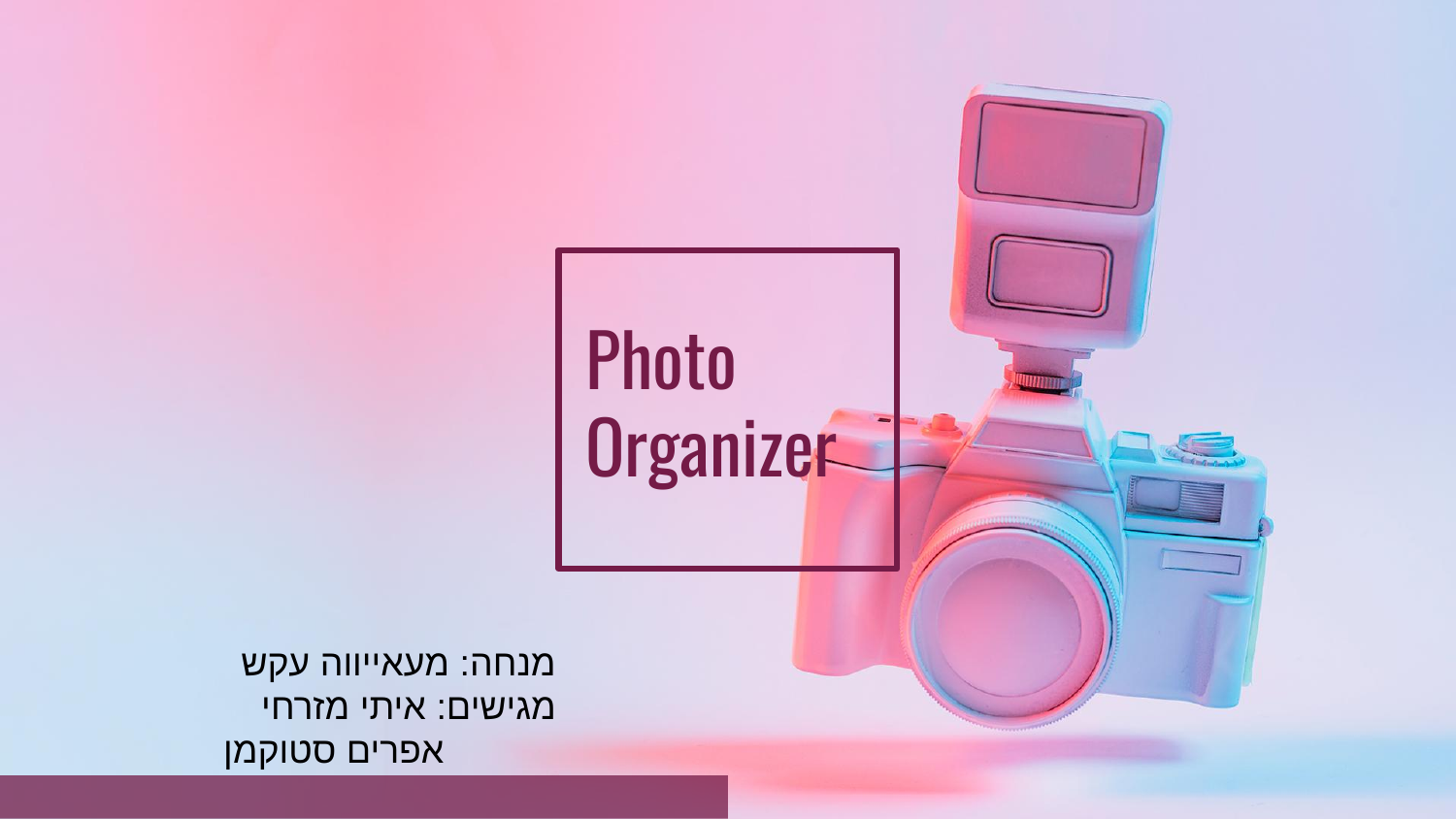

# Photo Organizer
מנחה: מעאייווה עקש
מגישים: איתי מזרחי
           אפרים סטוקמן